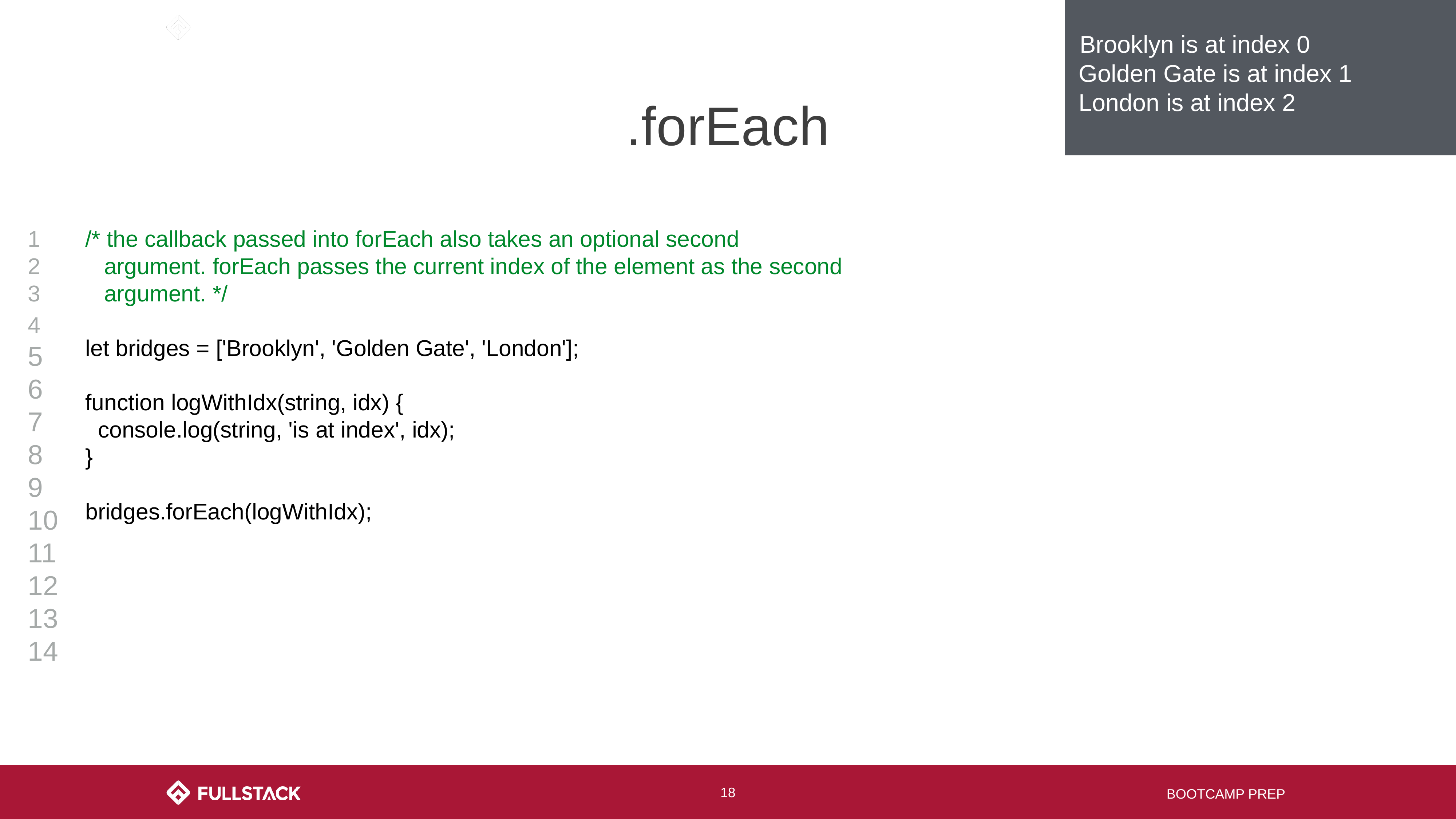

Brooklyn is at index 0
Golden Gate is at index 1
London is at index 2
# .forEach
1
2
3
4
5
6
7
8
9
10
11
12
13
14

/* the callback passed into forEach also takes an optional second
   argument. forEach passes the current index of the element as the second
   argument. */
let bridges = ['Brooklyn', 'Golden Gate', 'London'];
function logWithIdx(string, idx) {
  console.log(string, 'is at index', idx);
}
bridges.forEach(logWithIdx);
18
BOOTCAMP PREP